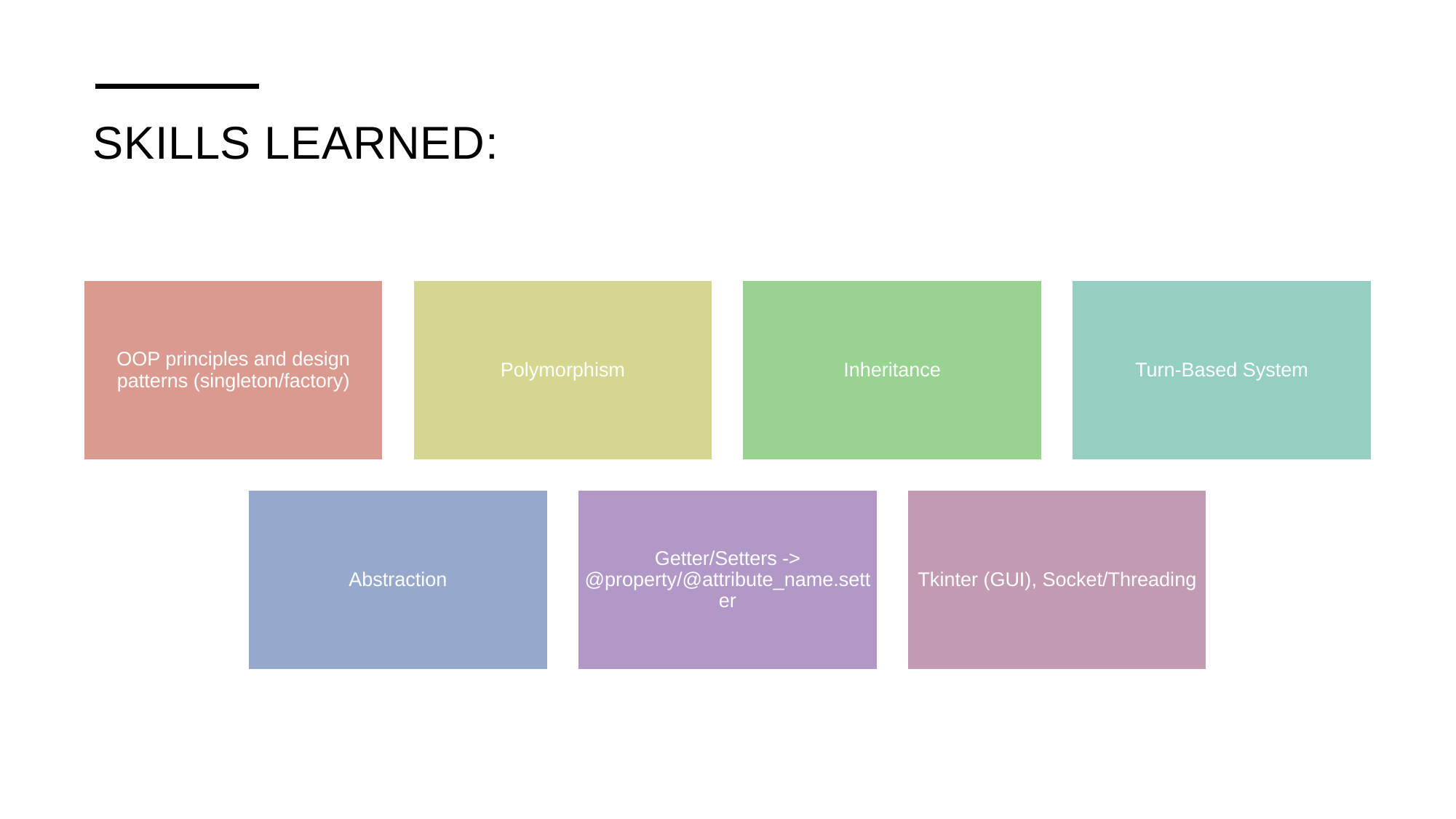

# Skills LEarned:
OOP principles and design patterns (singleton/factory)
Polymorphism
Inheritance
Turn-Based System
Abstraction
Getter/Setters -> @property/@attribute_name.setter
Tkinter (GUI), Socket/Threading